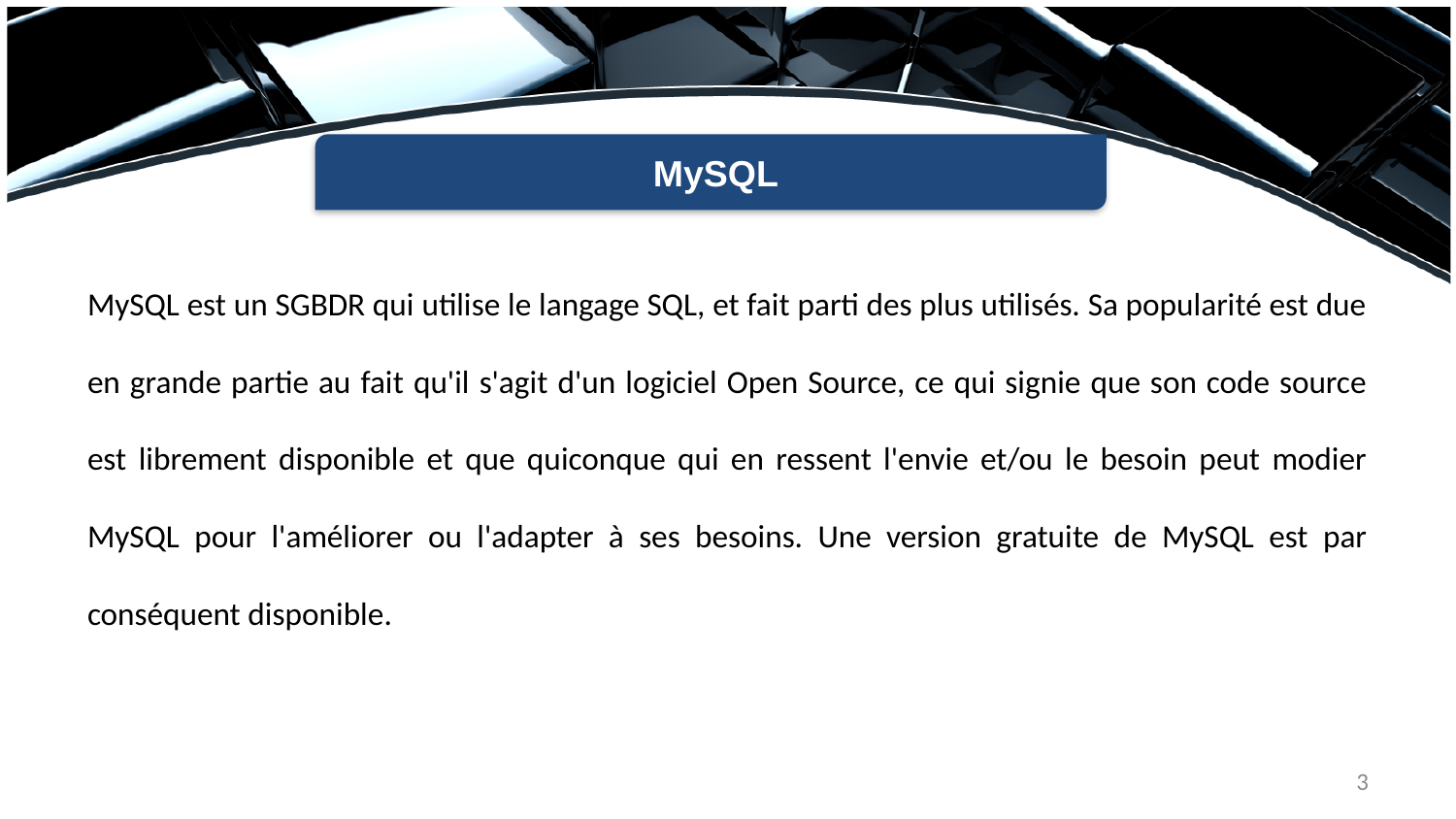

MySQL
MySQL est un SGBDR qui utilise le langage SQL, et fait parti des plus utilisés. Sa popularité est due en grande partie au fait qu'il s'agit d'un logiciel Open Source, ce qui signie que son code source est librement disponible et que quiconque qui en ressent l'envie et/ou le besoin peut modier MySQL pour l'améliorer ou l'adapter à ses besoins. Une version gratuite de MySQL est par conséquent disponible.
3